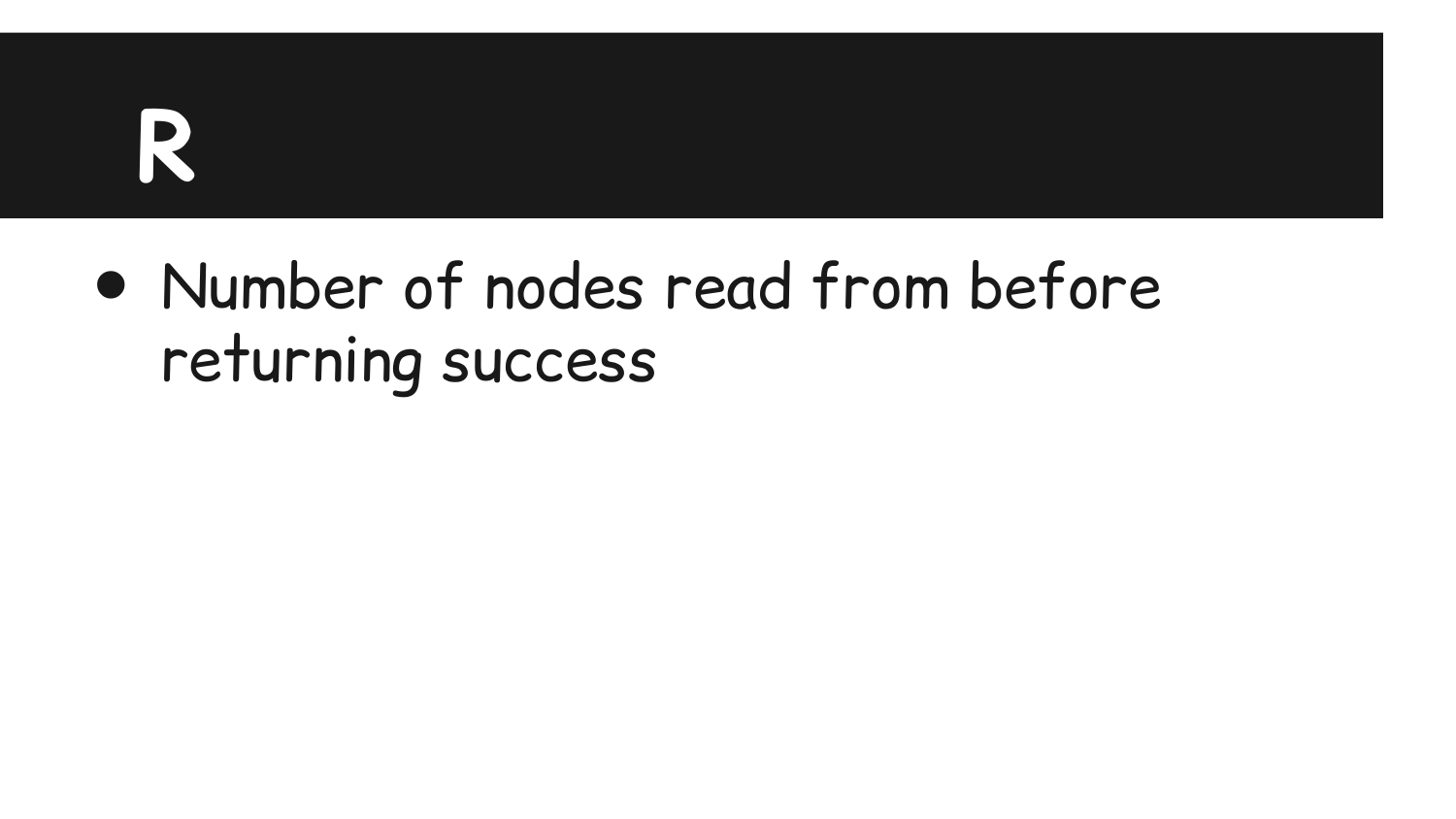

# R
Number of nodes read from before returning success